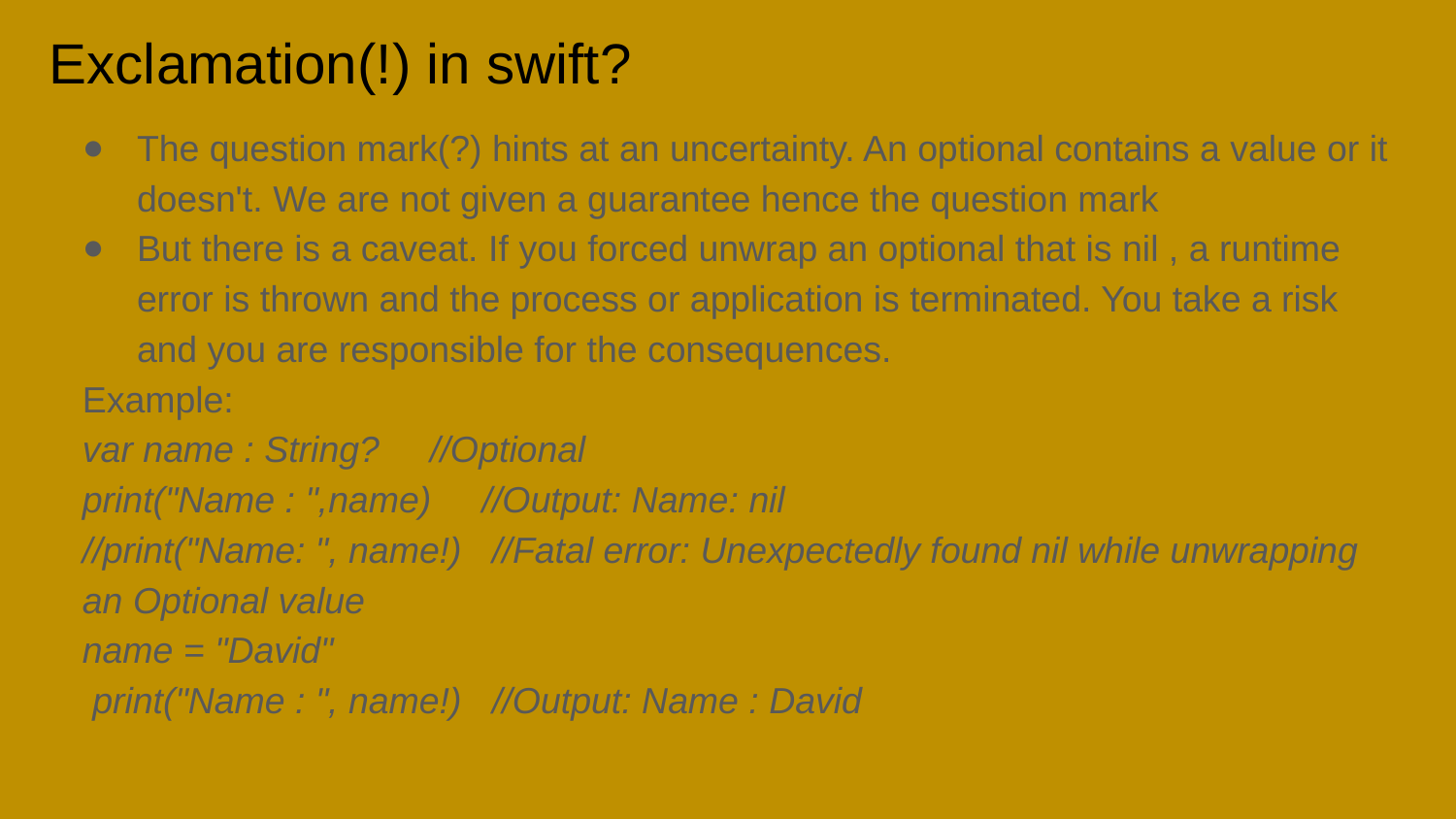

# Exclamation(!) in swift?
The question mark(?) hints at an uncertainty. An optional contains a value or it doesn't. We are not given a guarantee hence the question mark
But there is a caveat. If you forced unwrap an optional that is nil , a runtime error is thrown and the process or application is terminated. You take a risk and you are responsible for the consequences.
Example:
var name : String?     //Optional
print("Name : ",name)     //Output: Name: nil
//print("Name: ", name!)   //Fatal error: Unexpectedly found nil while unwrapping an Optional value
name = "David"
 print("Name : ", name!)   //Output: Name : David